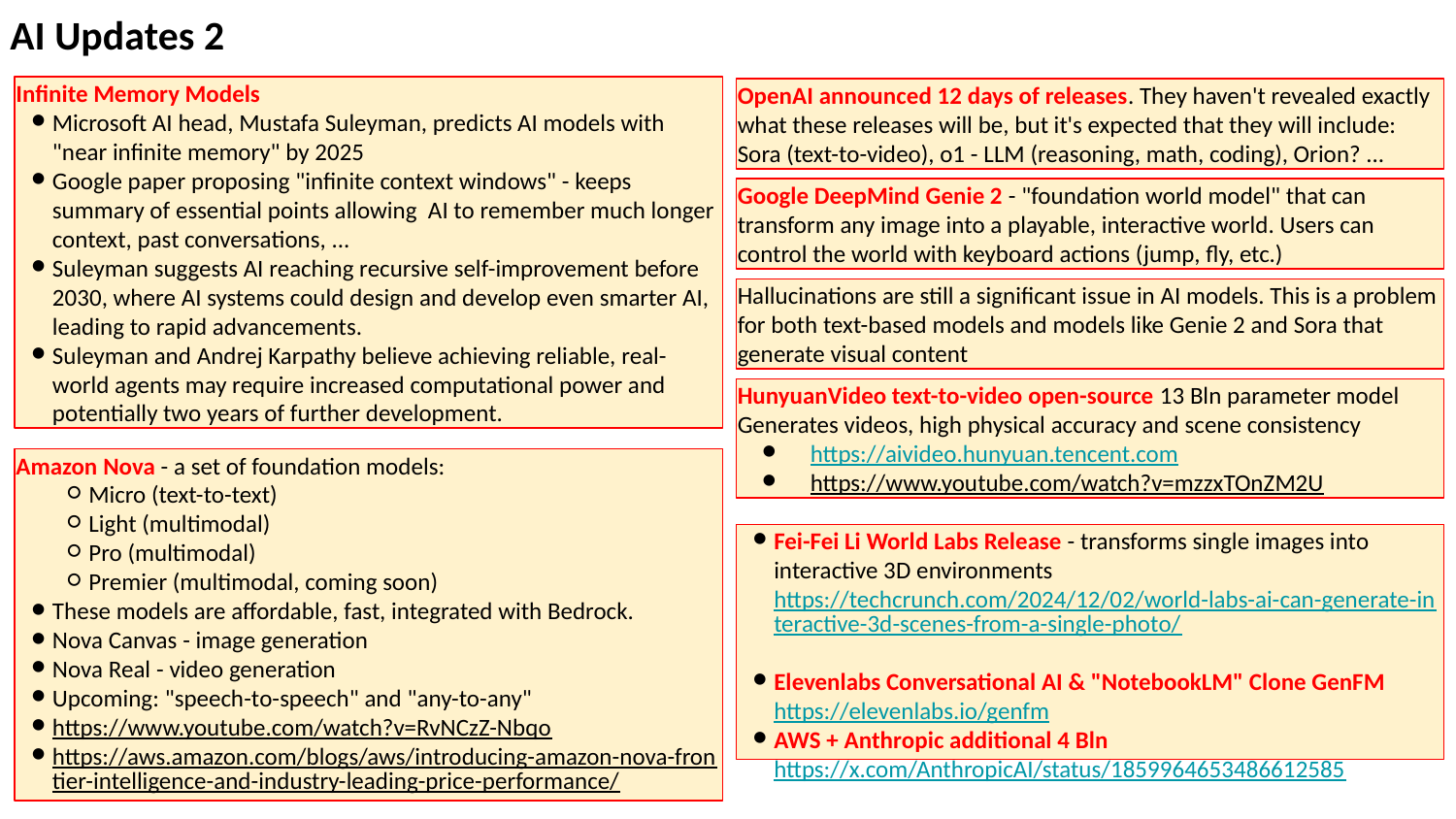

AI Updates 2
Infinite Memory Models
Microsoft AI head, Mustafa Suleyman, predicts AI models with "near infinite memory" by 2025
Google paper proposing "infinite context windows" - keeps summary of essential points allowing  AI to remember much longer context, past conversations, ...
Suleyman suggests AI reaching recursive self-improvement before 2030, where AI systems could design and develop even smarter AI, leading to rapid advancements.
Suleyman and Andrej Karpathy believe achieving reliable, real-world agents may require increased computational power and potentially two years of further development.
OpenAI announced 12 days of releases. They haven't revealed exactly what these releases will be, but it's expected that they will include: Sora (text-to-video), o1 - LLM (reasoning, math, coding), Orion? ...
Google DeepMind Genie 2 - "foundation world model" that can transform any image into a playable, interactive world. Users can control the world with keyboard actions (jump, fly, etc.)
Hallucinations are still a significant issue in AI models. This is a problem for both text-based models and models like Genie 2 and Sora that generate visual content
HunyuanVideo text-to-video open-source 13 Bln parameter model
Generates videos, high physical accuracy and scene consistency
https://aivideo.hunyuan.tencent.com
https://www.youtube.com/watch?v=mzzxTOnZM2U
Amazon Nova - a set of foundation models:
Micro (text-to-text)
Light (multimodal)
Pro (multimodal)
Premier (multimodal, coming soon)
These models are affordable, fast, integrated with Bedrock.
Nova Canvas - image generation
Nova Real - video generation
Upcoming: "speech-to-speech" and "any-to-any"
https://www.youtube.com/watch?v=RvNCzZ-Nbqo
https://aws.amazon.com/blogs/aws/introducing-amazon-nova-frontier-intelligence-and-industry-leading-price-performance/
Fei-Fei Li World Labs Release - transforms single images into interactive 3D environments
https://techcrunch.com/2024/12/02/world-labs-ai-can-generate-interactive-3d-scenes-from-a-single-photo/
Elevenlabs Conversational AI & "NotebookLM" Clone GenFM
https://elevenlabs.io/genfm
AWS + Anthropic additional 4 Bln
https://x.com/AnthropicAI/status/1859964653486612585